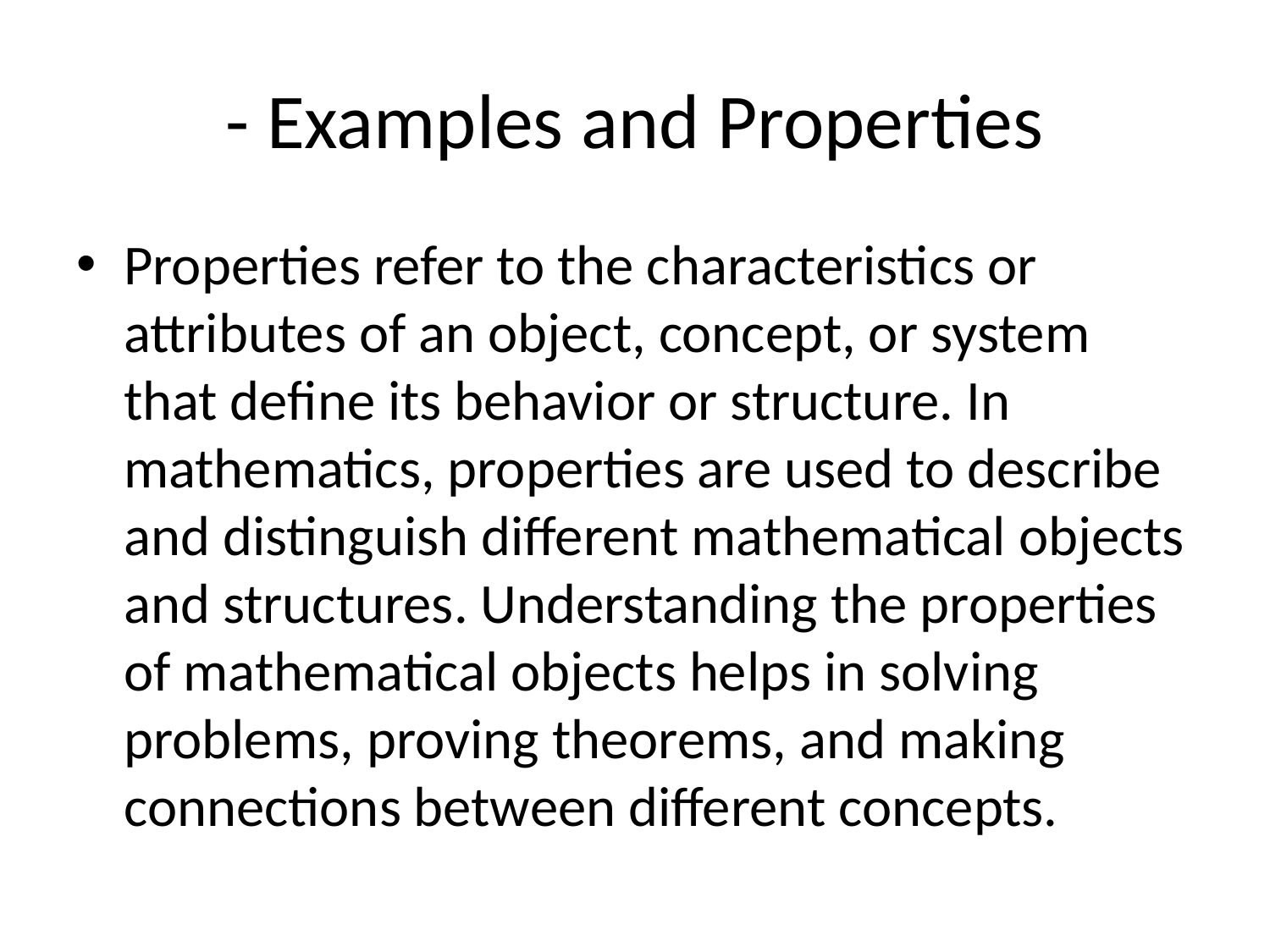

# - Examples and Properties
Properties refer to the characteristics or attributes of an object, concept, or system that define its behavior or structure. In mathematics, properties are used to describe and distinguish different mathematical objects and structures. Understanding the properties of mathematical objects helps in solving problems, proving theorems, and making connections between different concepts.